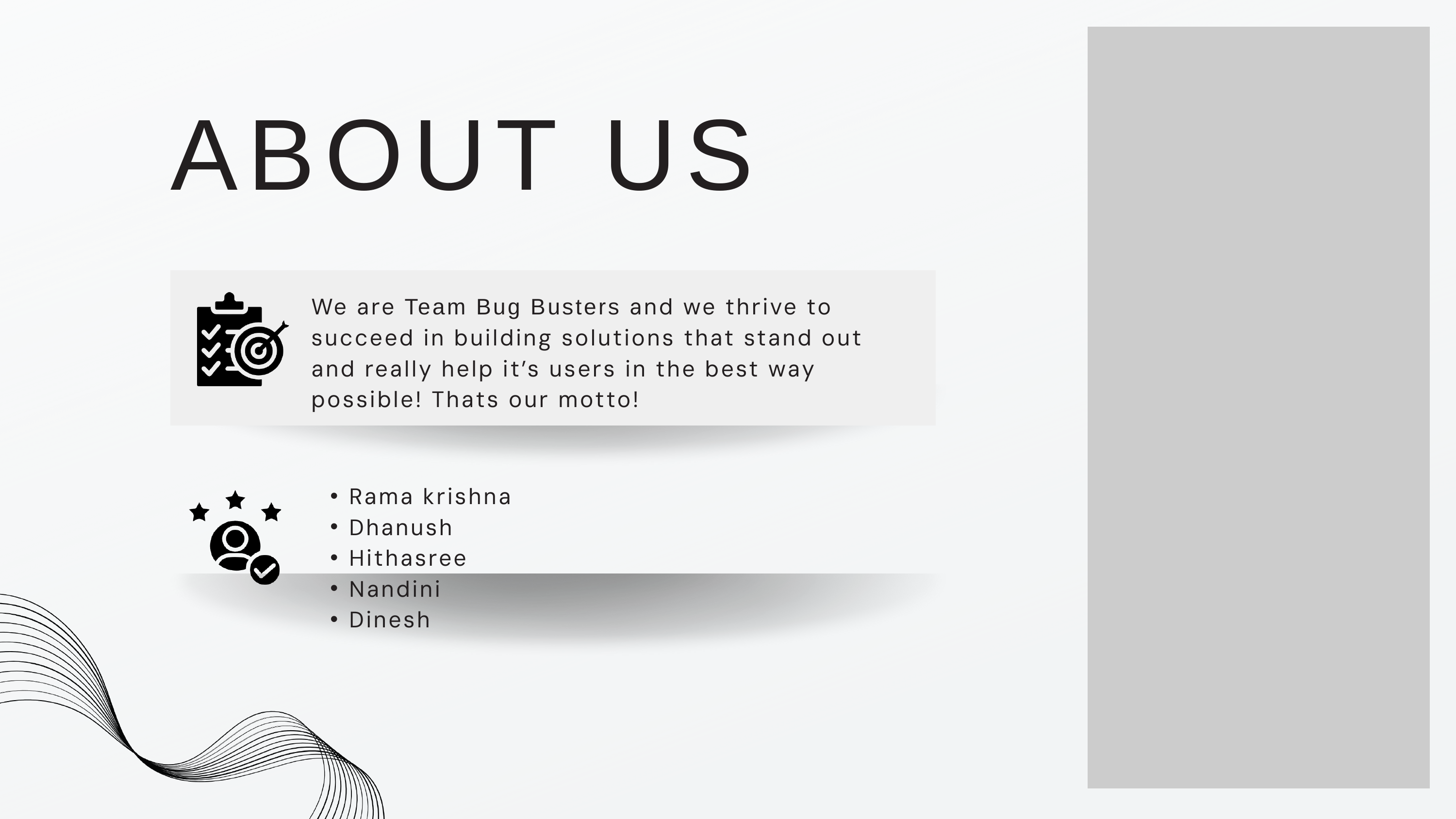

ABOUT US

We are Team Bug Busters and we thrive to succeed in building solutions that stand out and really help it’s users in the best way possible! Thats our motto!

Rama krishna
Dhanush
Hithasree
Nandini
Dinesh